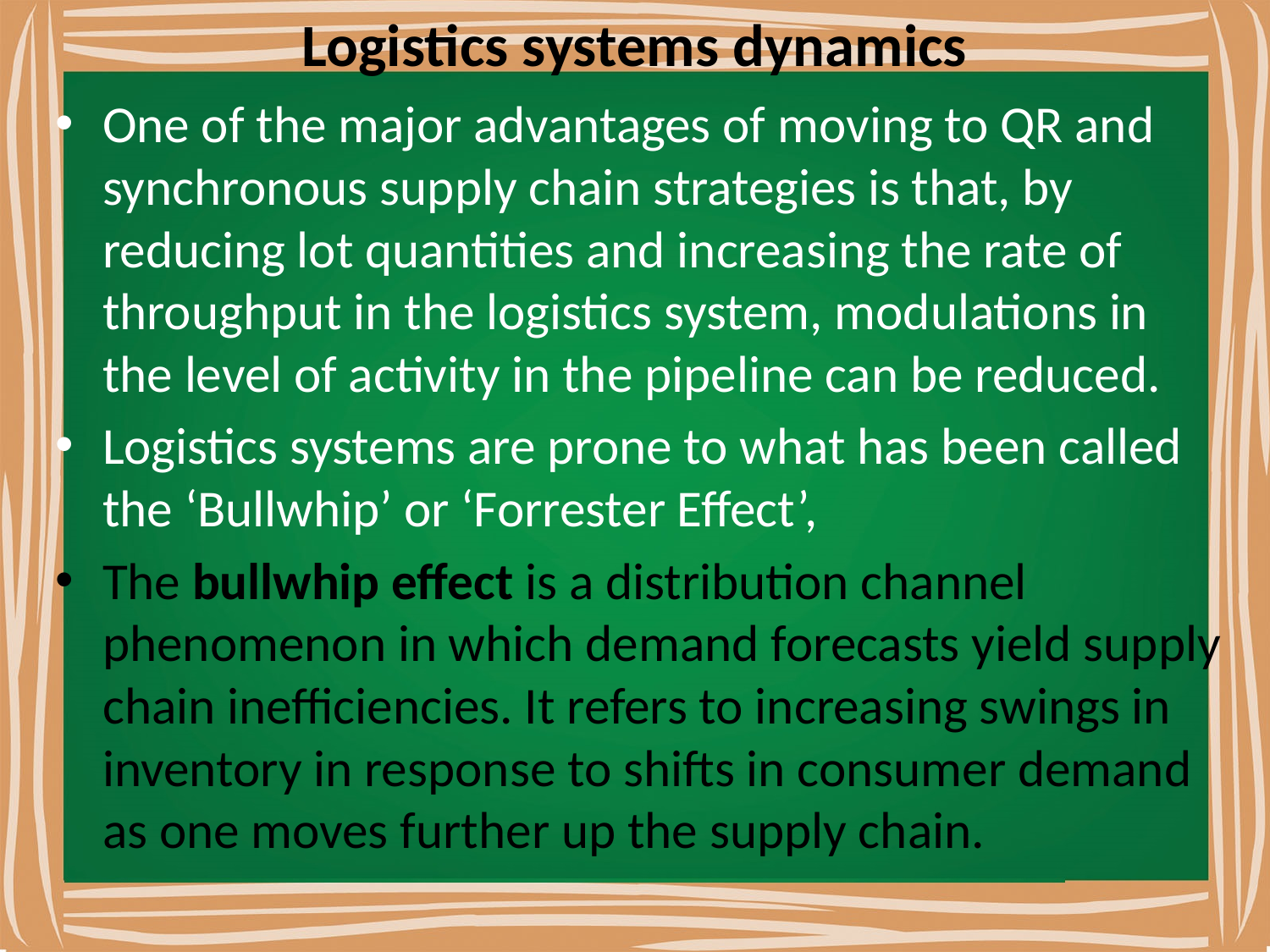

# Logistics systems dynamics
One of the major advantages of moving to QR and synchronous supply chain strategies is that, by reducing lot quantities and increasing the rate of throughput in the logistics system, modulations in the level of activity in the pipeline can be reduced.
Logistics systems are prone to what has been called the ‘Bullwhip’ or ‘Forrester Effect’,
The bullwhip effect is a distribution channel phenomenon in which demand forecasts yield supply chain inefficiencies. It refers to increasing swings in inventory in response to shifts in consumer demand as one moves further up the supply chain.